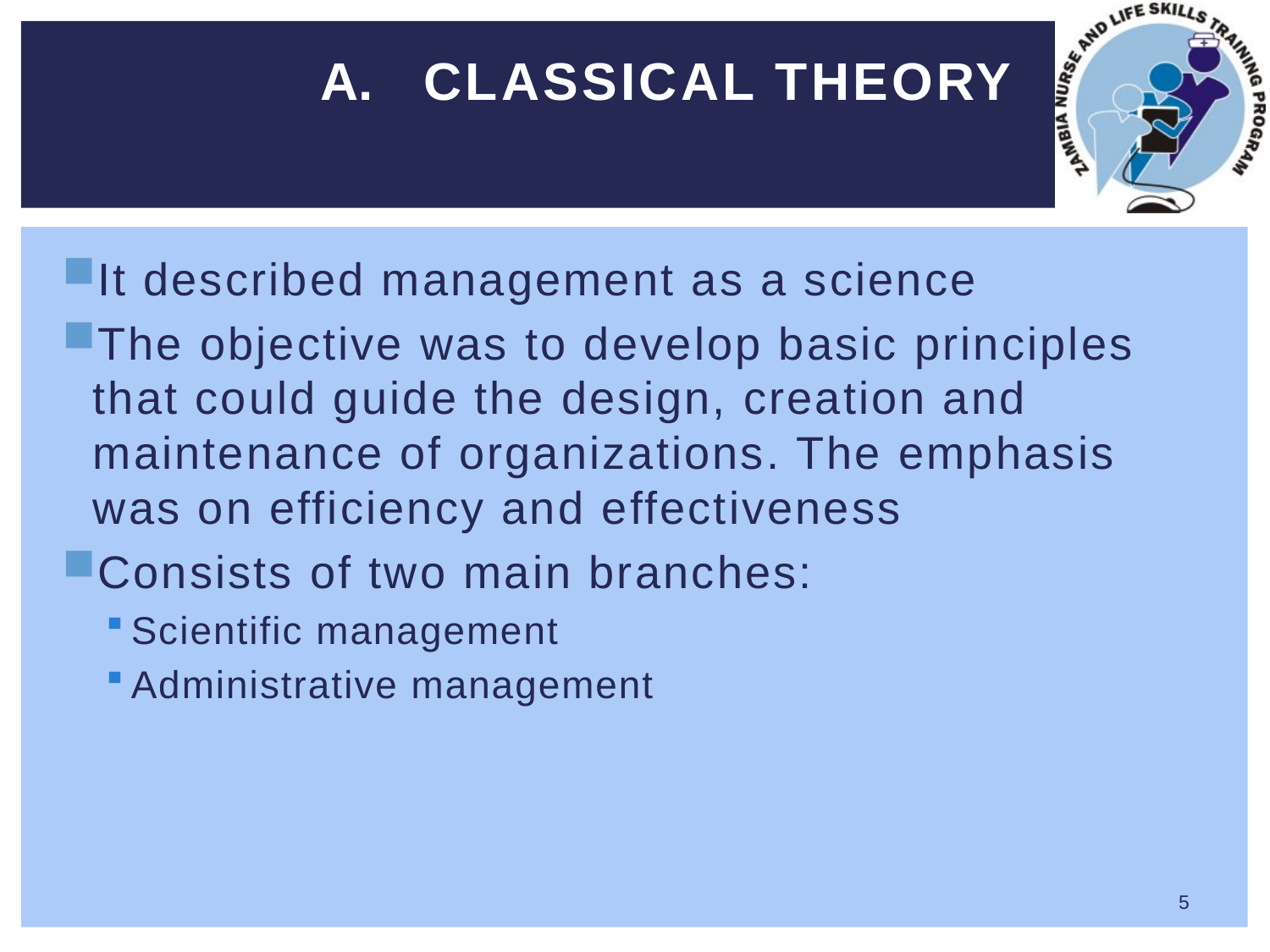

# Classical theory
It described management as a science
The objective was to develop basic principles that could guide the design, creation and maintenance of organizations. The emphasis was on efficiency and effectiveness
Consists of two main branches:
Scientific management
Administrative management

5